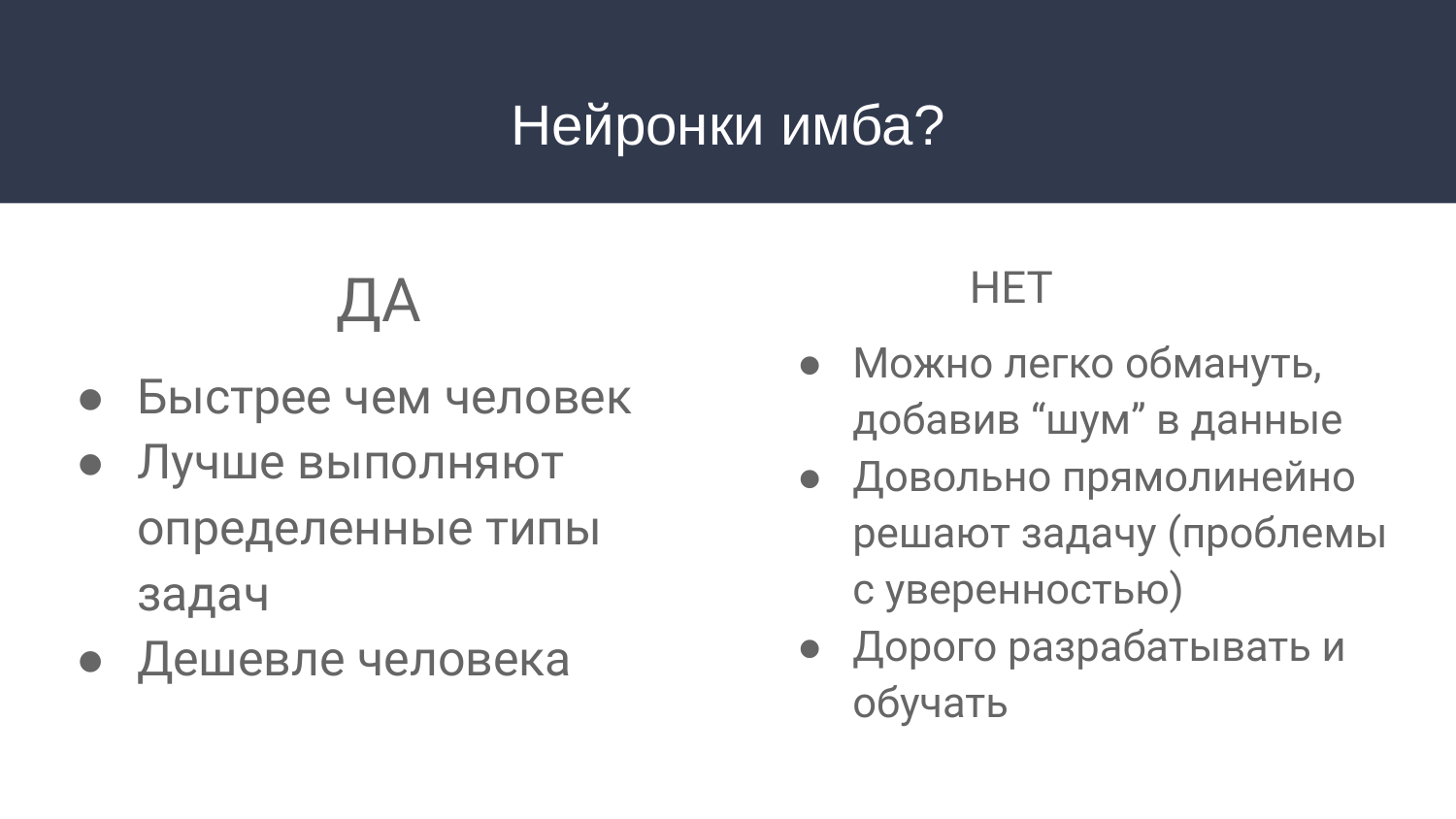

# Нейронки имба?
                    ДА
Быстрее чем человек
Лучше выполняют определенные типы задач
Дешевле человека
                 НЕТ
Можно легко обмануть, добавив “шум” в данные
Довольно прямолинейно решают задачу (проблемы с уверенностью)
Дорого разрабатывать и обучать